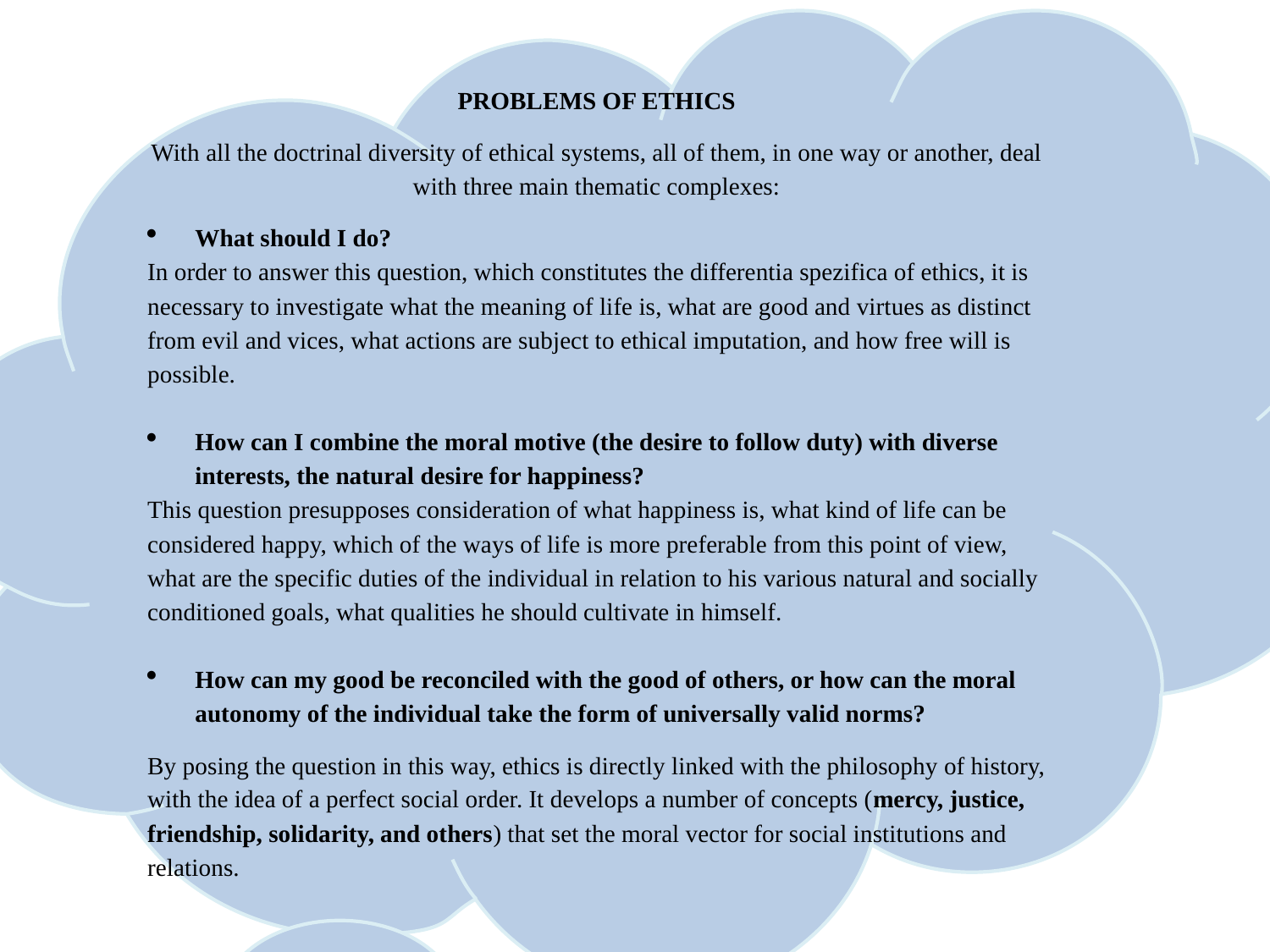

PROBLEMS OF ETHICS
With all the doctrinal diversity of ethical systems, all of them, in one way or another, deal with three main thematic complexes:
What should I do?
In order to answer this question, which constitutes the differentia spezifica of ethics, it is necessary to investigate what the meaning of life is, what are good and virtues as distinct from evil and vices, what actions are subject to ethical imputation, and how free will is possible.

How can I combine the moral motive (the desire to follow duty) with diverse interests, the natural desire for happiness?
This question presupposes consideration of what happiness is, what kind of life can be considered happy, which of the ways of life is more preferable from this point of view, what are the specific duties of the individual in relation to his various natural and socially conditioned goals, what qualities he should cultivate in himself.

How can my good be reconciled with the good of others, or how can the moral autonomy of the individual take the form of universally valid norms?
By posing the question in this way, ethics is directly linked with the philosophy of history, with the idea of a perfect social order. It develops a number of concepts (mercy, justice, friendship, solidarity, and others) that set the moral vector for social institutions and relations.